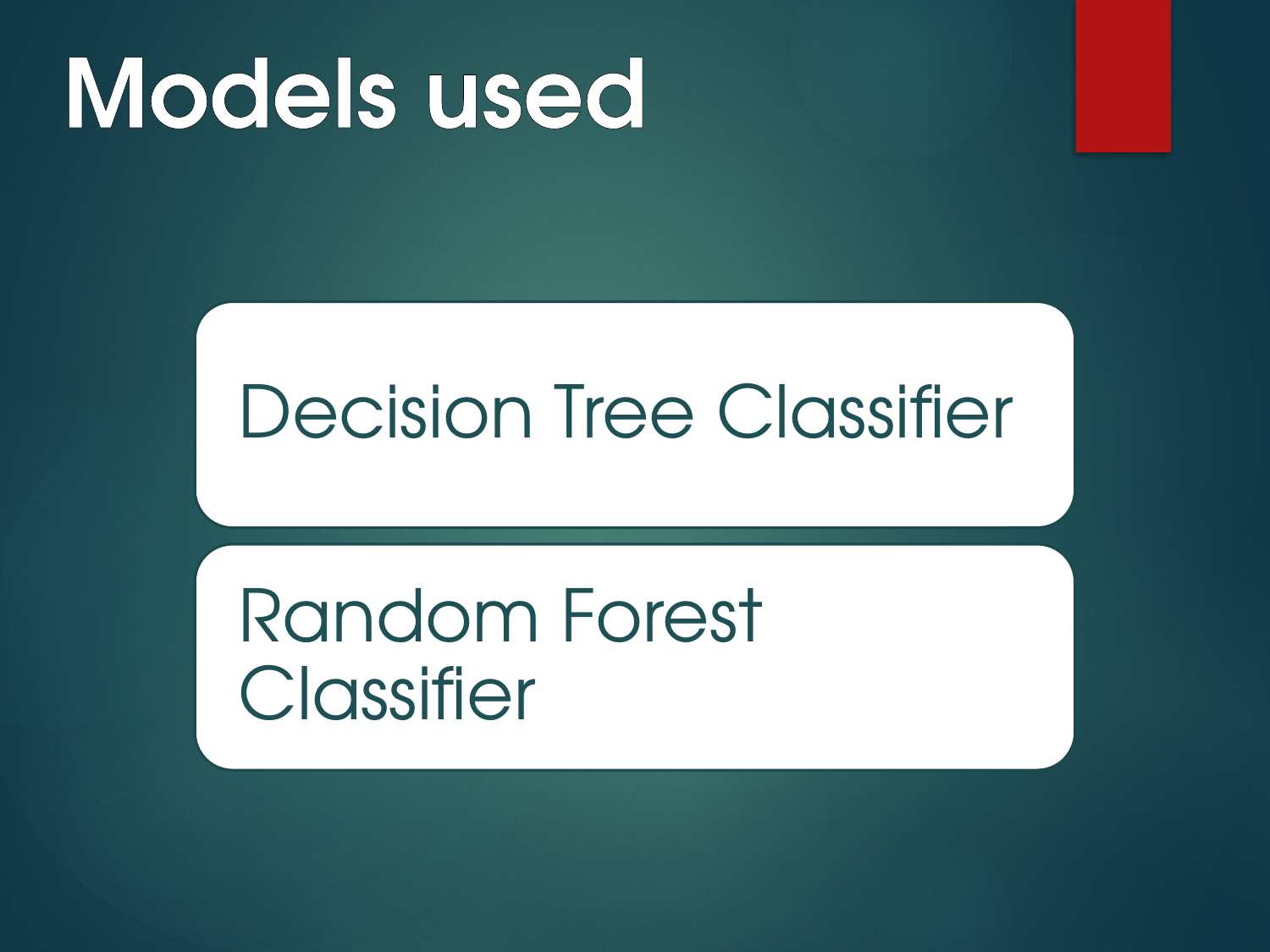

Models used
Decision Tree Classifier
Random Forest Classifier